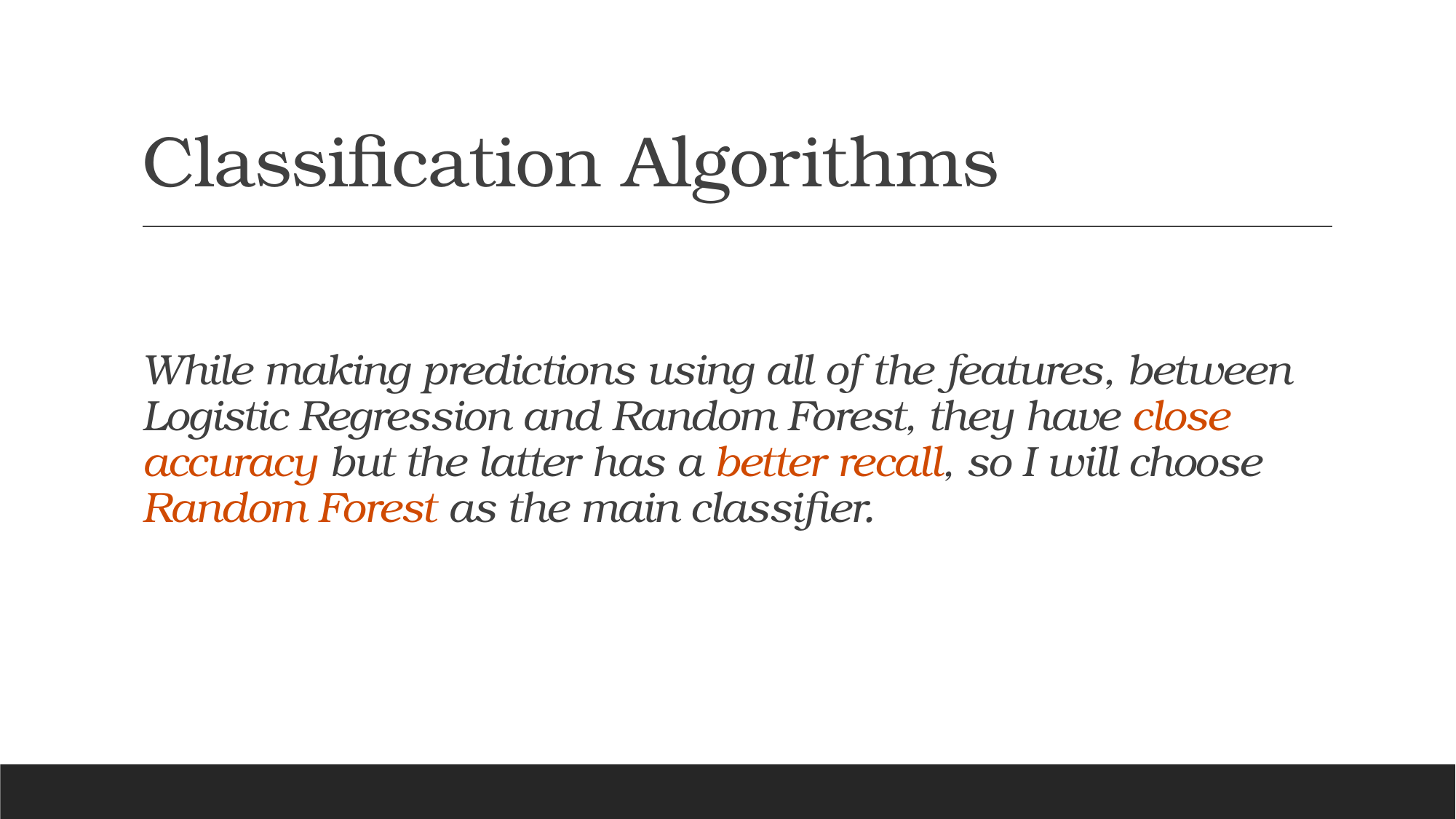

# Classification Algorithms
While making predictions using all of the features, between Logistic Regression and Random Forest, they have close accuracy but the latter has a better recall, so I will choose Random Forest as the main classifier.